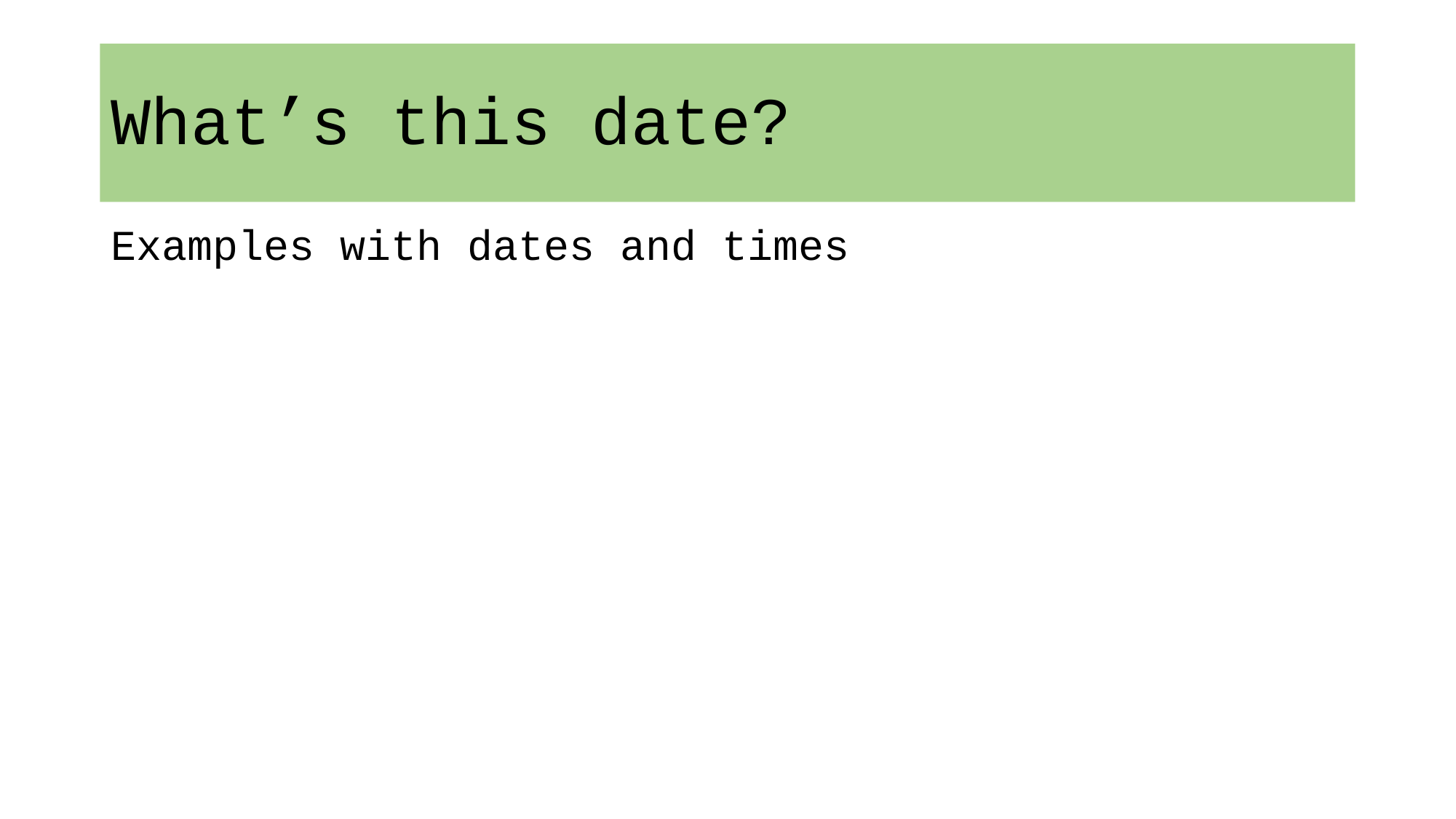

# What’s this date?
Examples with dates and times